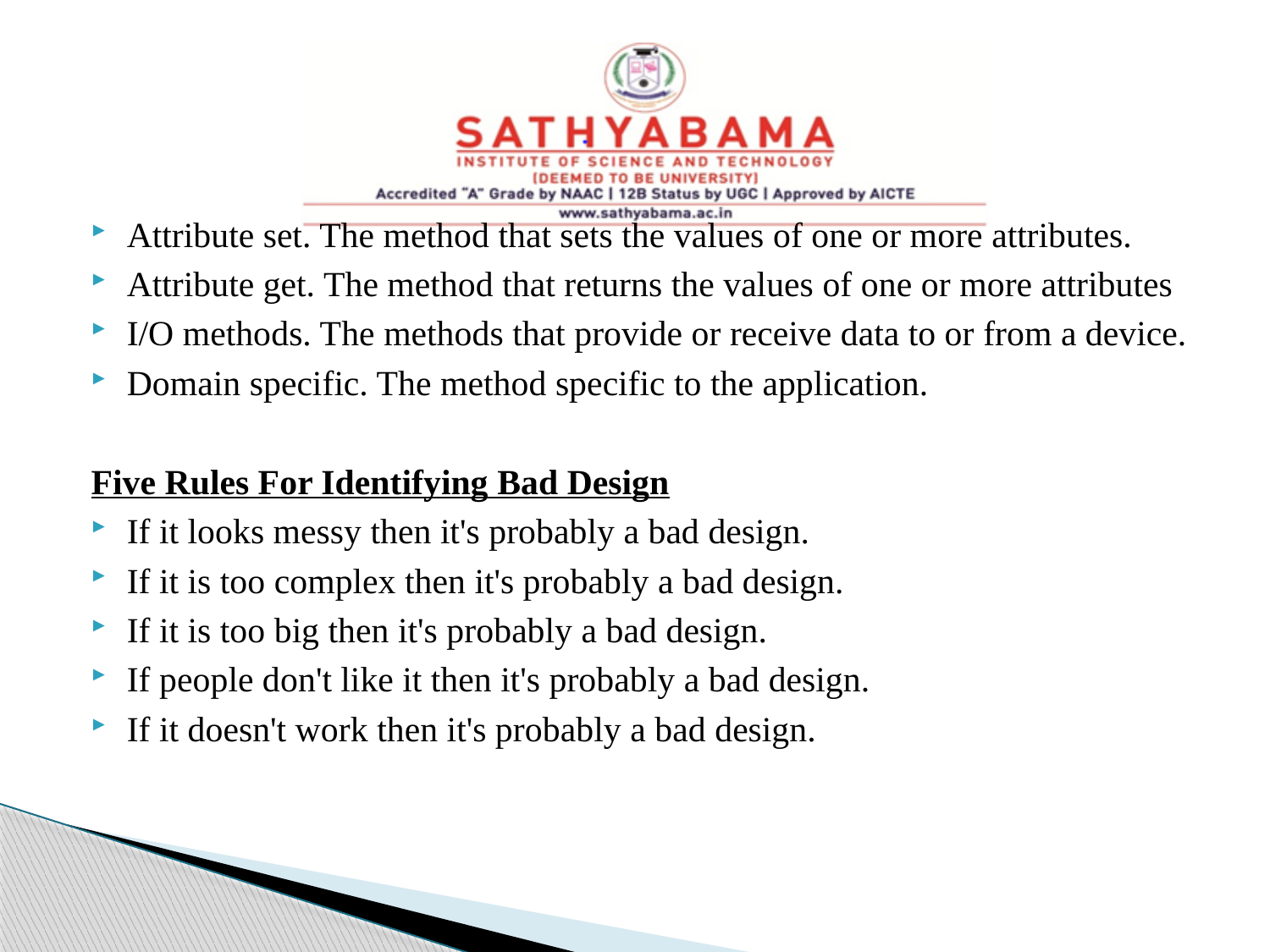

#
Attribute set. The method that sets the values of one or more attributes.
Attribute get. The method that returns the values of one or more attributes
I/O methods. The methods that provide or receive data to or from a device.
Domain specific. The method specific to the application.

Five Rules For Identifying Bad Design
If it looks messy then it's probably a bad design.
If it is too complex then it's probably a bad design.
If it is too big then it's probably a bad design.
If people don't like it then it's probably a bad design.
If it doesn't work then it's probably a bad design.